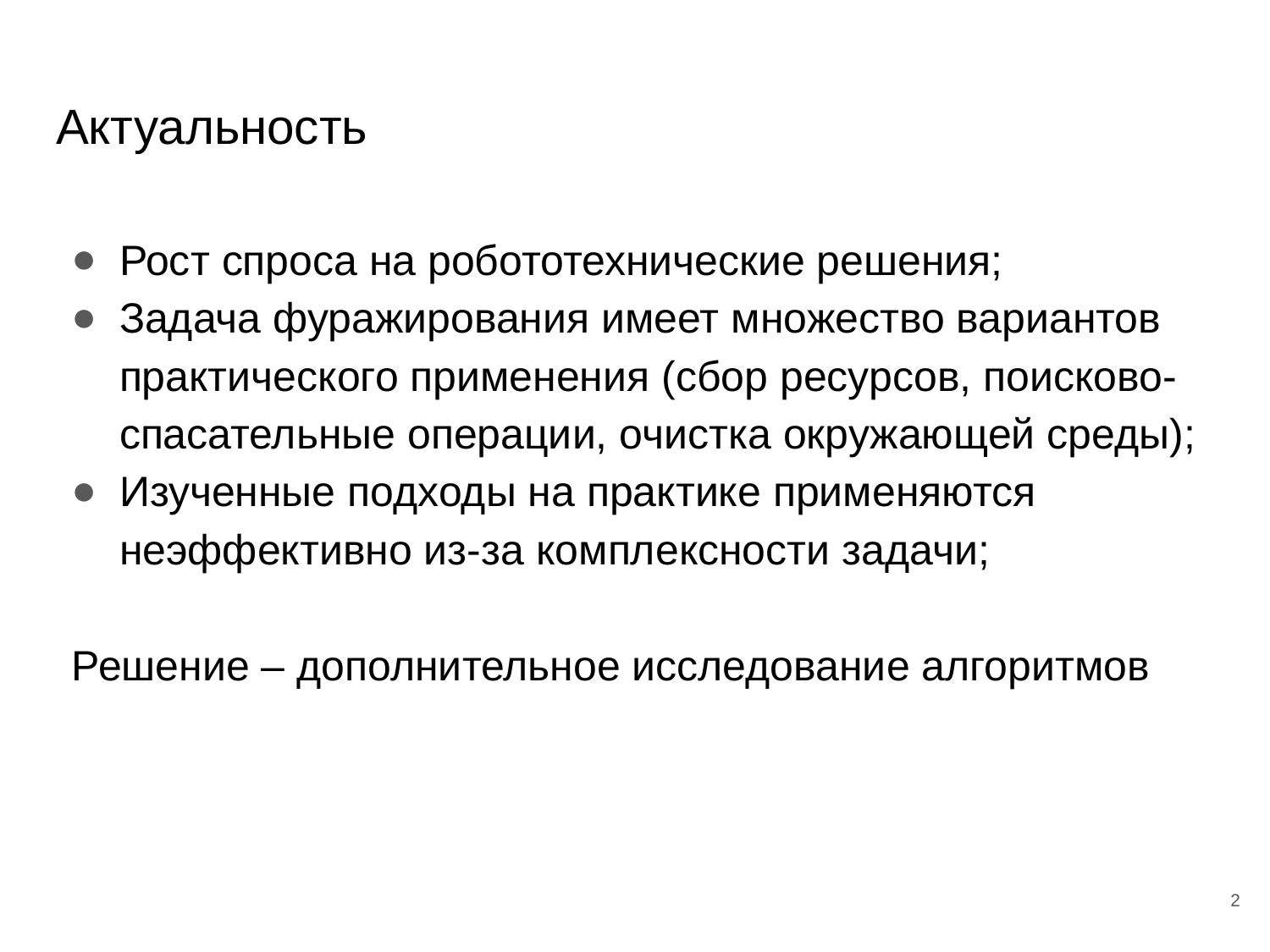

# Актуальность
Рост спроса на робототехнические решения;
Задача фуражирования имеет множество вариантов практического применения (сбор ресурсов, поисково-спасательные операции, очистка окружающей среды);
Изученные подходы на практике применяются неэффективно из-за комплексности задачи;

Решение – дополнительное исследование алгоритмов
2